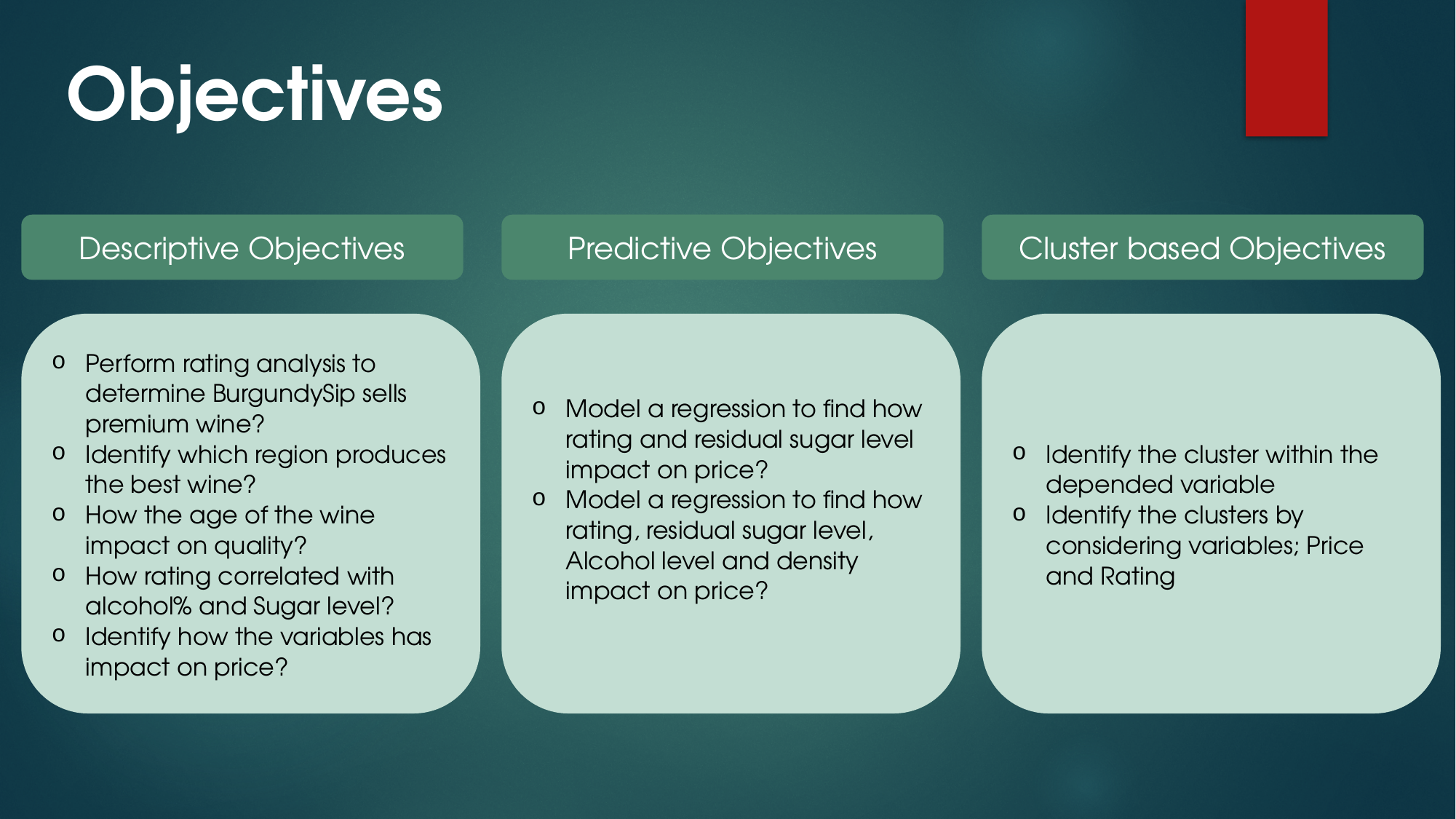

# Objectives
Descriptive Objectives
Predictive Objectives
Cluster based Objectives
Perform rating analysis to determine BurgundySip sells premium wine?
Identify which region produces the best wine?
How the age of the wine impact on quality?
How rating correlated with alcohol% and Sugar level?
Identify how the variables has impact on price?
Model a regression to find how rating and residual sugar level impact on price?
Model a regression to find how rating, residual sugar level, Alcohol level and density impact on price?

Identify the cluster within the depended variable
Identify the clusters by considering variables; Price and Rating